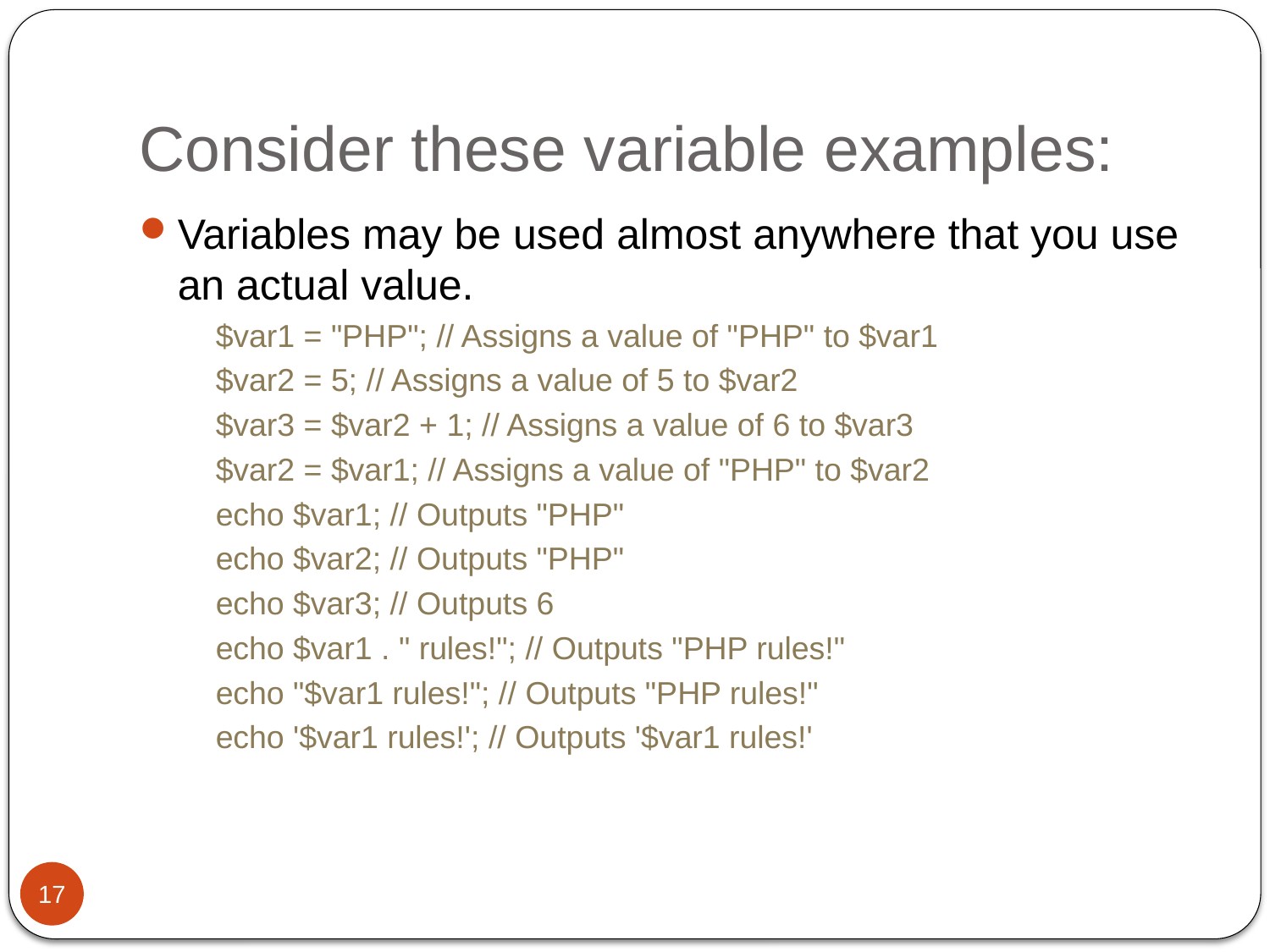

# Consider these variable examples:
Variables may be used almost anywhere that you use an actual value.
$var1 = "PHP"; // Assigns a value of "PHP" to $var1
$var2 = 5; // Assigns a value of 5 to $var2
$var3 = $var2 + 1; // Assigns a value of 6 to $var3
$var2 = $var1; // Assigns a value of "PHP" to $var2
echo $var1; // Outputs "PHP"
echo $var2; // Outputs "PHP"
echo $var3; // Outputs 6
echo $var1 . " rules!"; // Outputs "PHP rules!"
echo "$var1 rules!"; // Outputs "PHP rules!"
echo '$var1 rules!'; // Outputs '$var1 rules!'

17